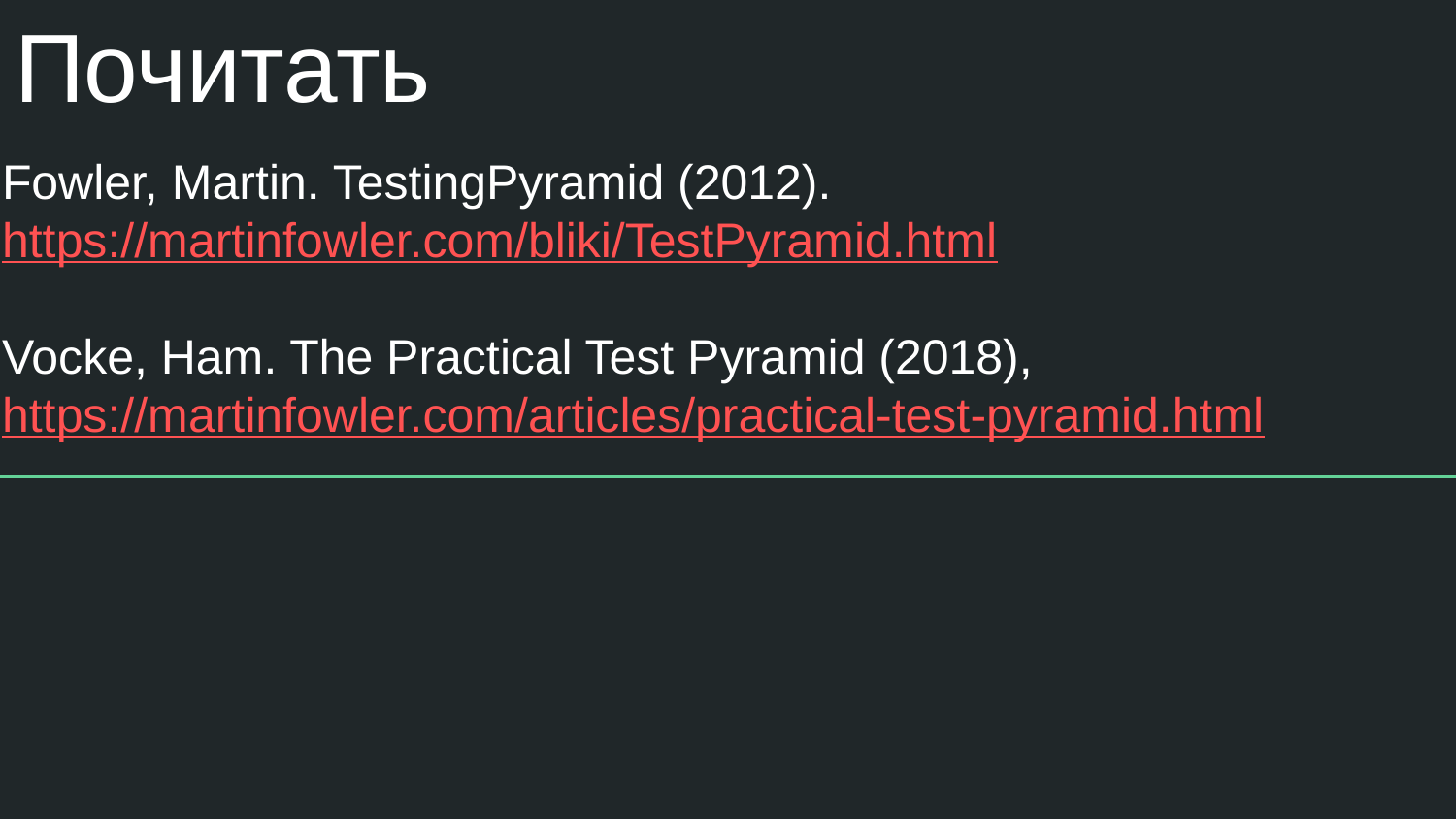

# Почитать

Fowler, Martin. TestingPyramid (2012). https://martinfowler.com/bliki/TestPyramid.html

Vocke, Ham. The Practical Test Pyramid (2018), https://martinfowler.com/articles/practical-test-pyramid.html